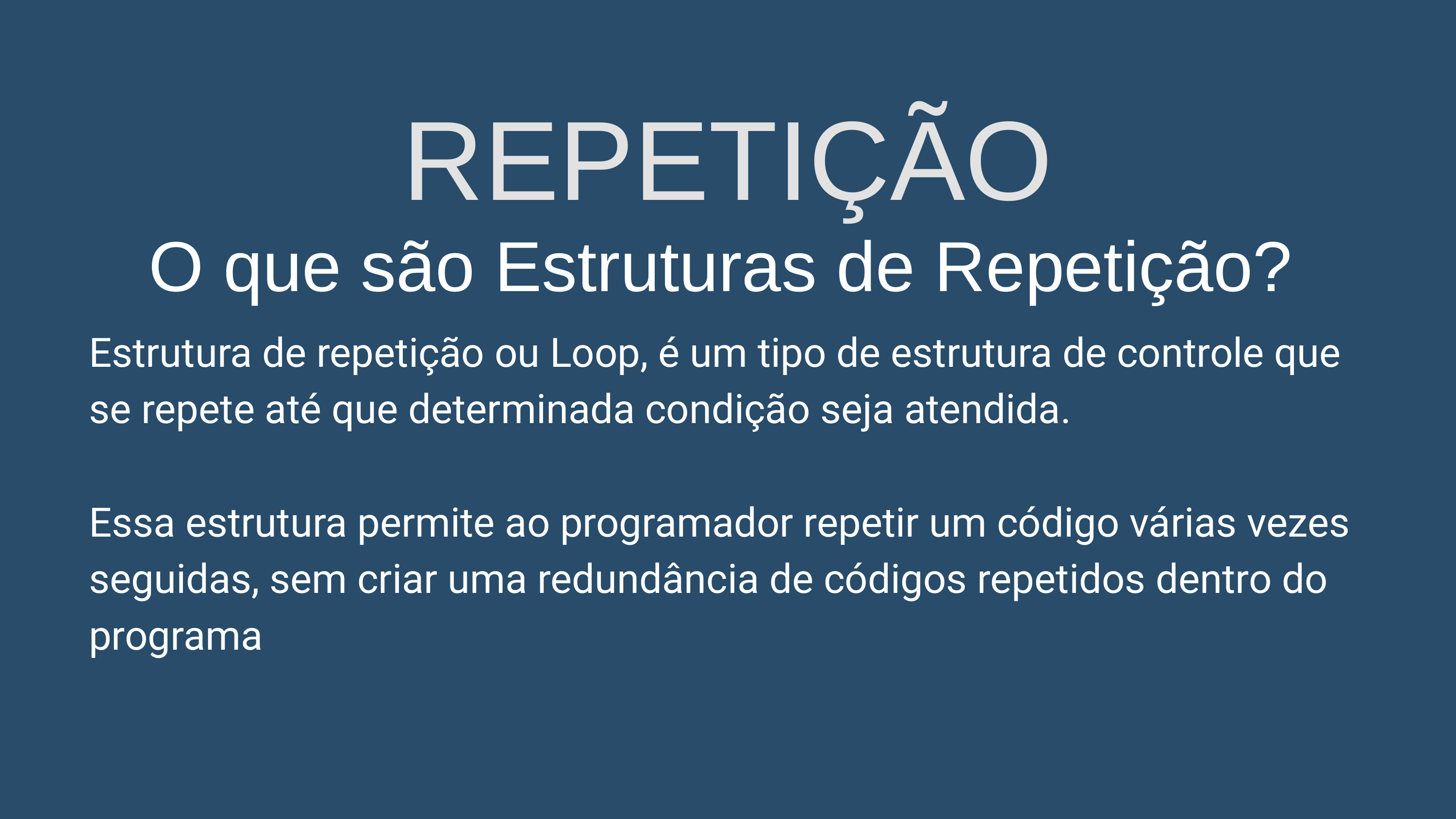

REPETIÇÃO
O que são Estruturas de Repetição?
Estrutura de repetição ou Loop, é um tipo de estrutura de controle que se repete até que determinada condição seja atendida.

Essa estrutura permite ao programador repetir um código várias vezes seguidas, sem criar uma redundância de códigos repetidos dentro do programa